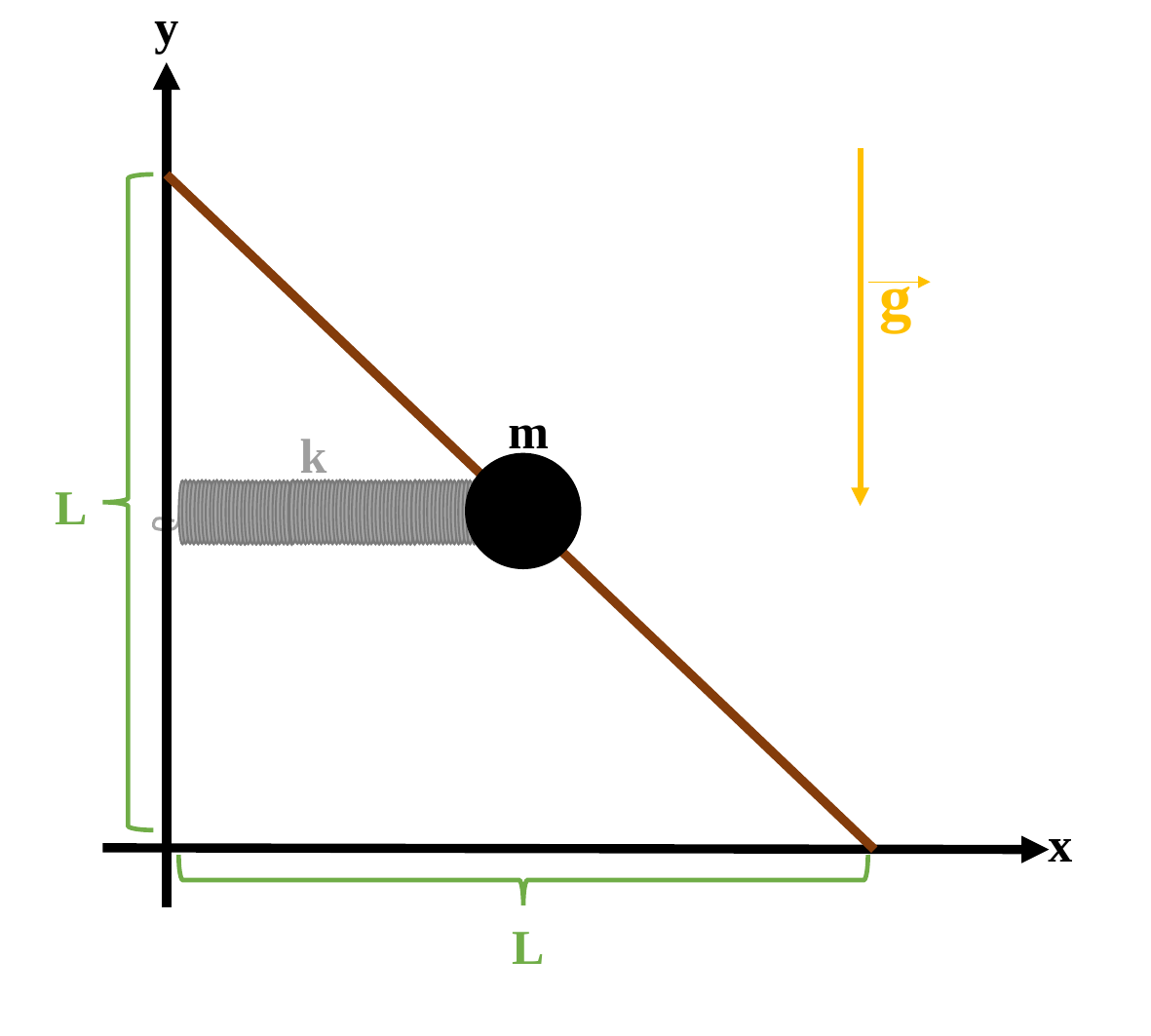

y

g
m
k

L

x
L